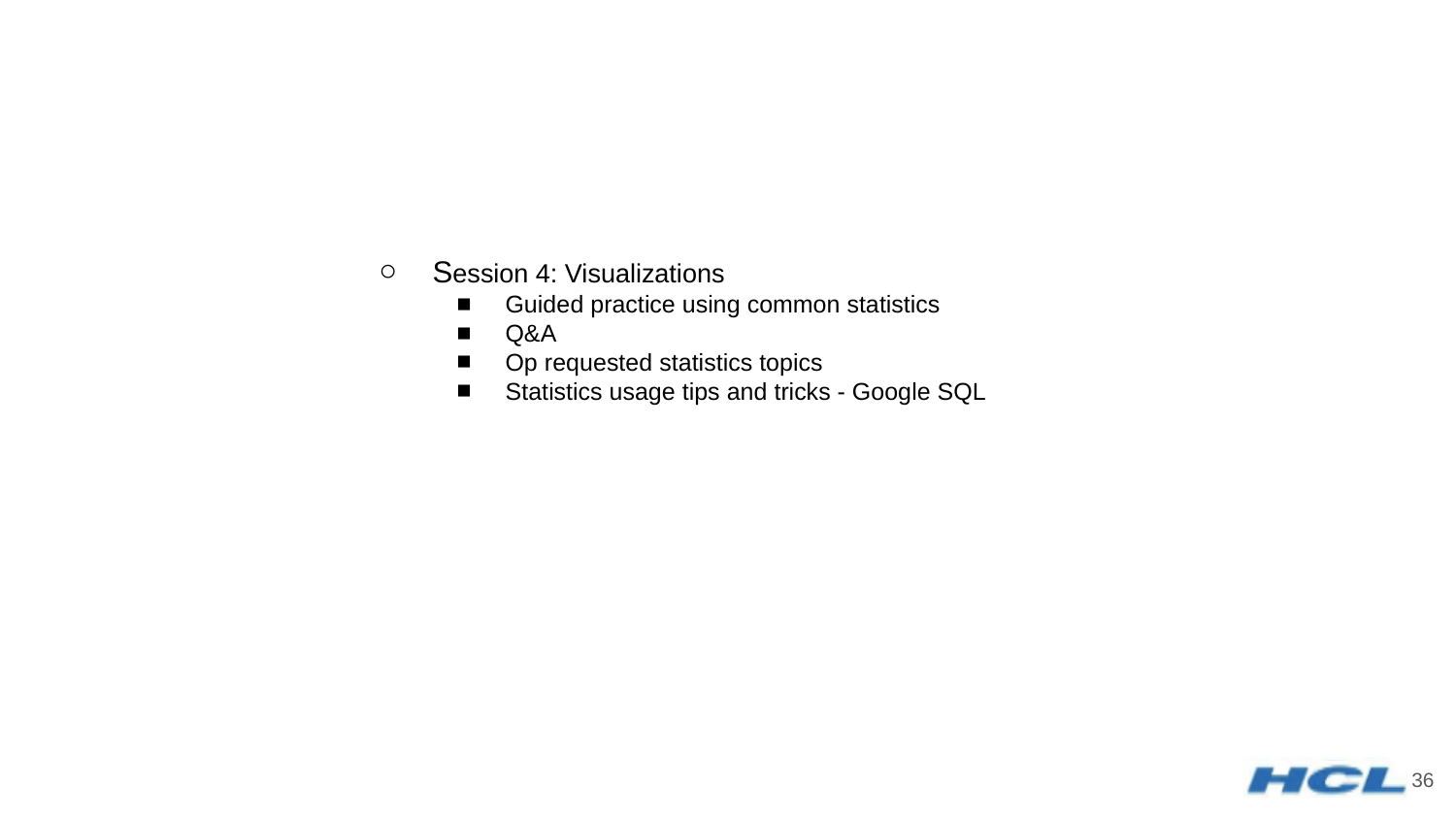

Session 4: Visualizations
Guided practice using common statistics
Q&A
Op requested statistics topics
Statistics usage tips and tricks - Google SQL

36